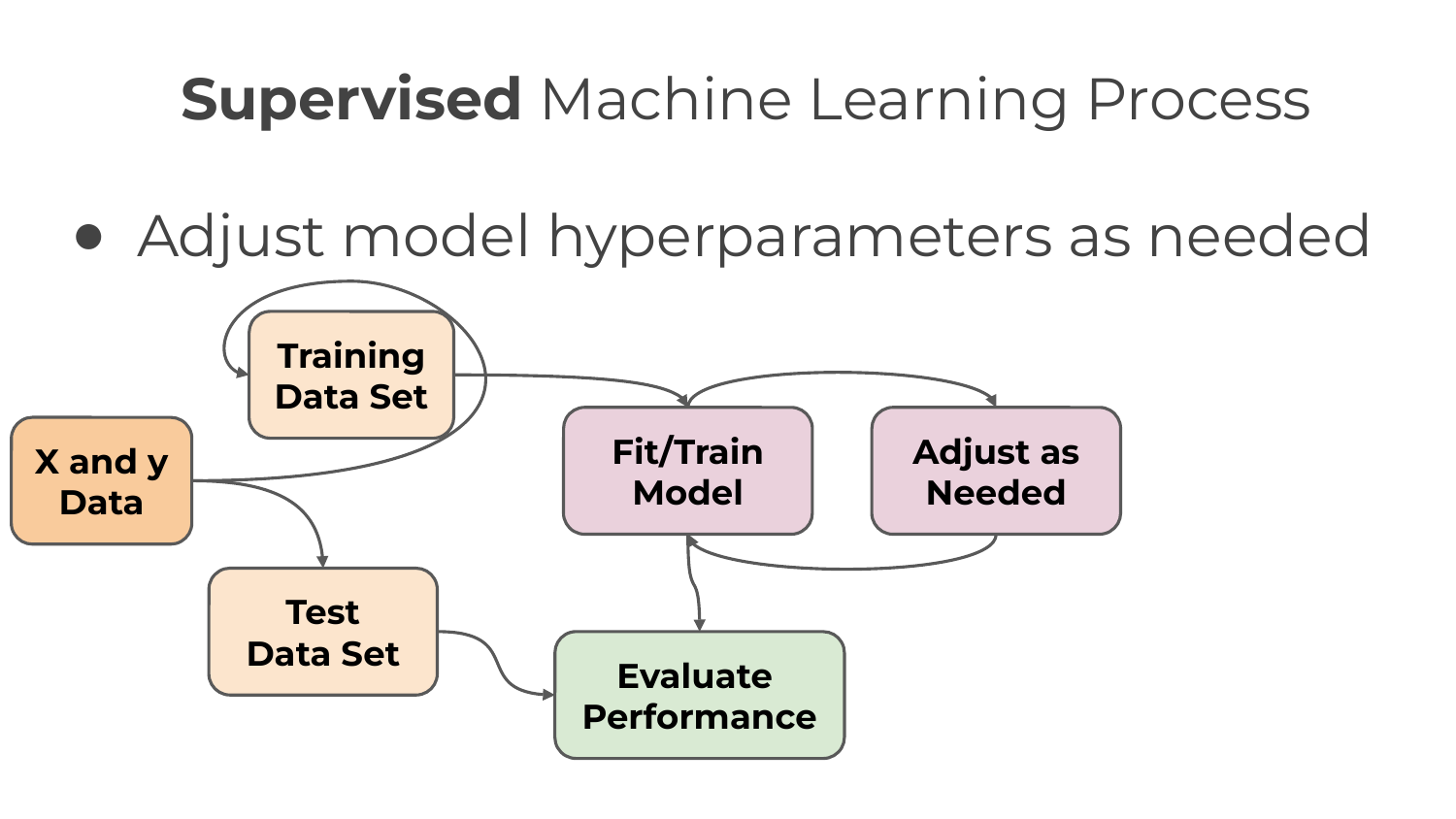

# Supervised Machine Learning Process
Adjust model hyperparameters as needed
Training Data Set
Fit/Train
Model
Adjust as Needed
X and y
Data
Test
Data Set
Evaluate
Performance